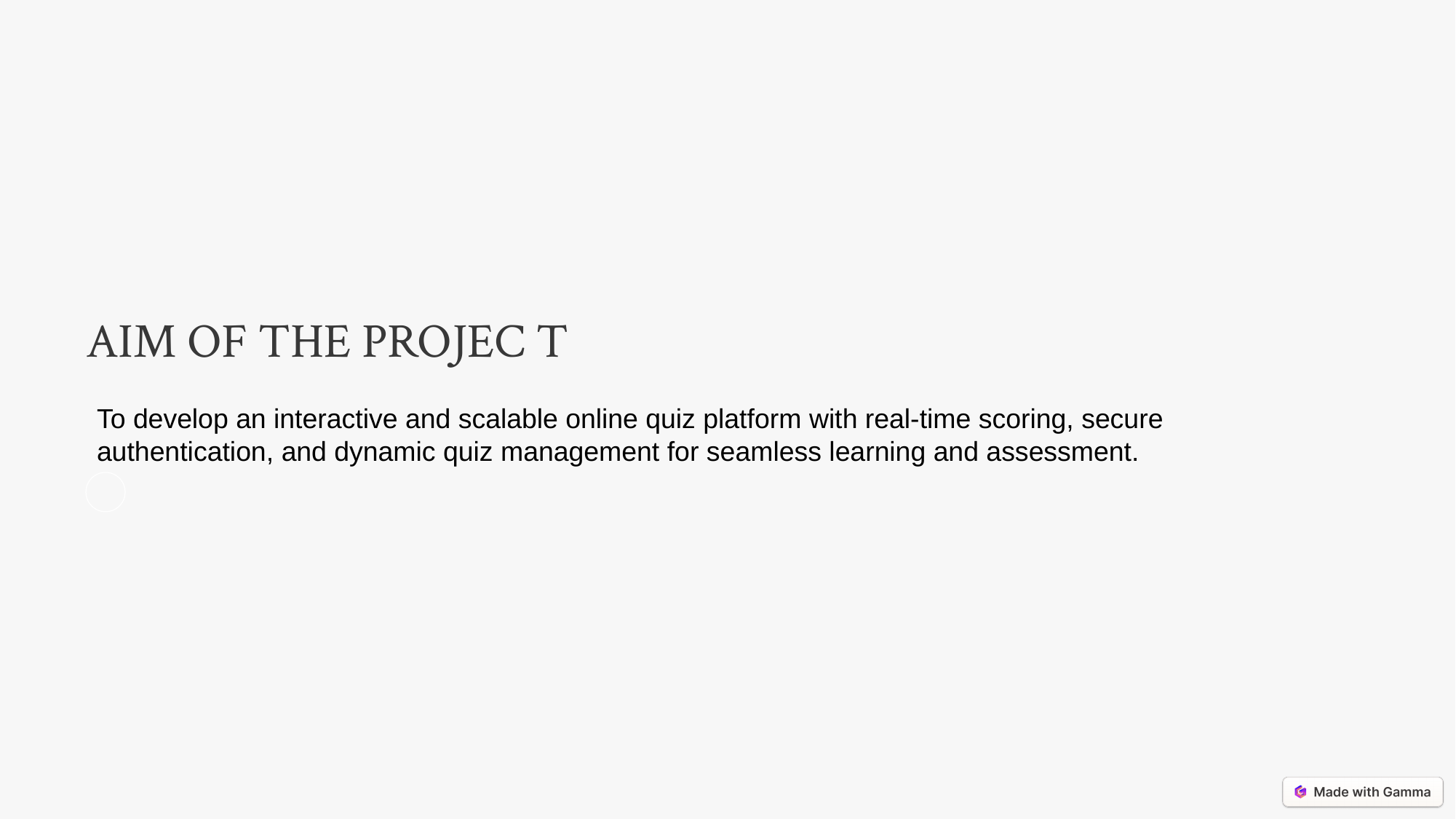

AIM OF THE PROJEC T
To develop an interactive and scalable online quiz platform with real-time scoring, secure authentication, and dynamic quiz management for seamless learning and assessment.